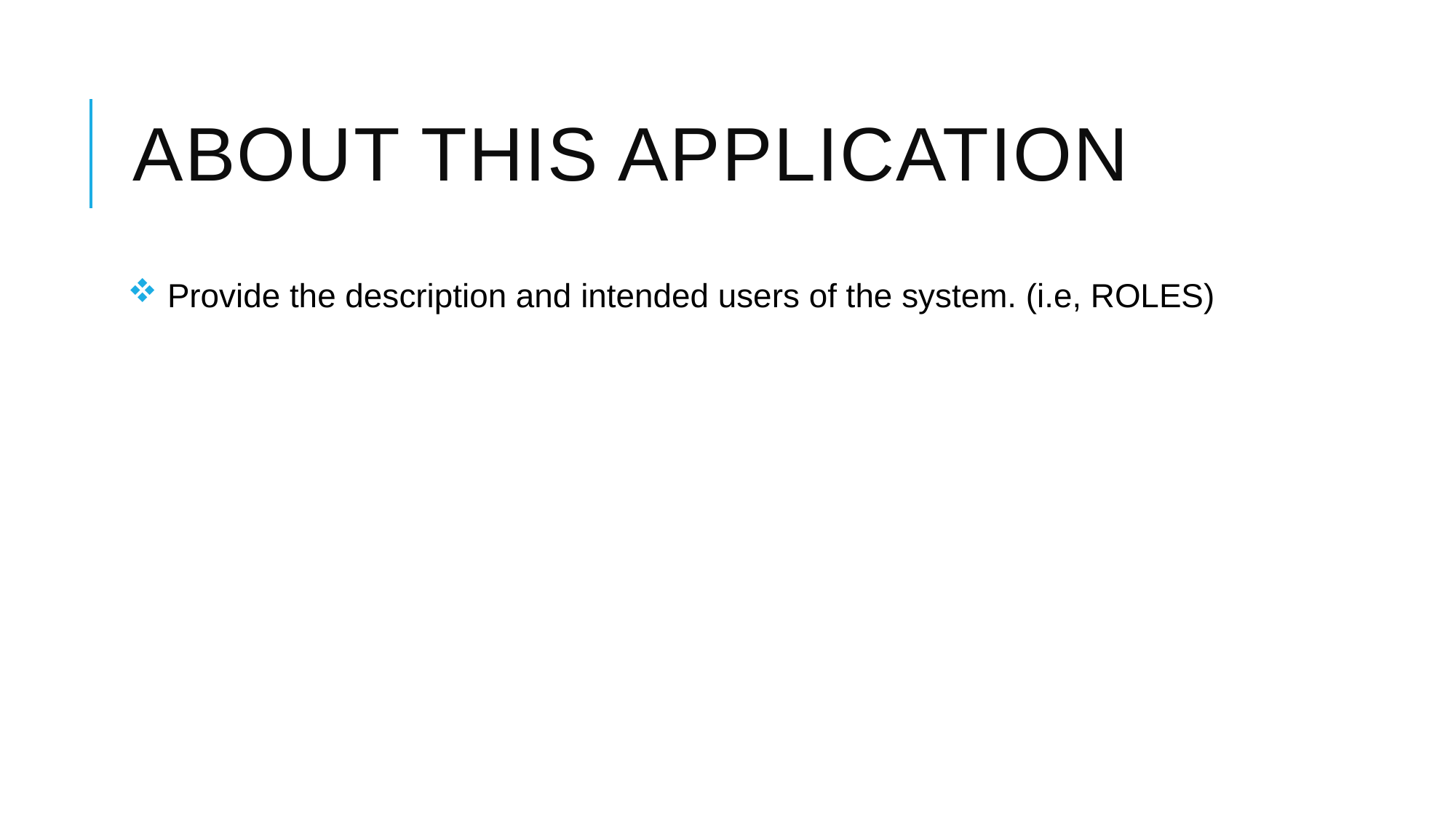

# ABOUT THIS APPLICATION
 Provide the description and intended users of the system. (i.e, ROLES)